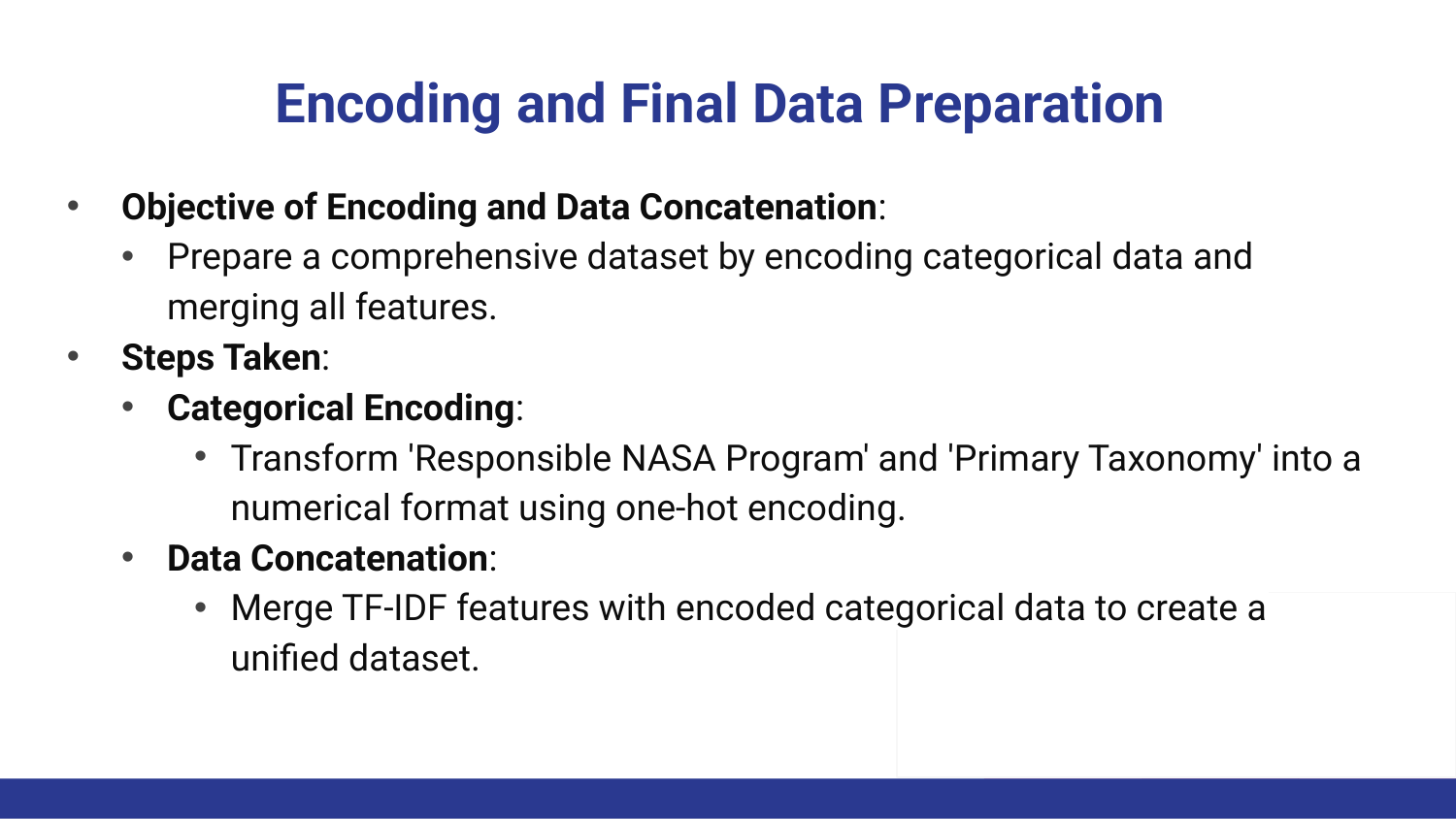

# Encoding and Final Data Preparation
Objective of Encoding and Data Concatenation:
Prepare a comprehensive dataset by encoding categorical data and merging all features.
Steps Taken:
Categorical Encoding:
Transform 'Responsible NASA Program' and 'Primary Taxonomy' into a numerical format using one-hot encoding.
Data Concatenation:
Merge TF-IDF features with encoded categorical data to create a unified dataset.